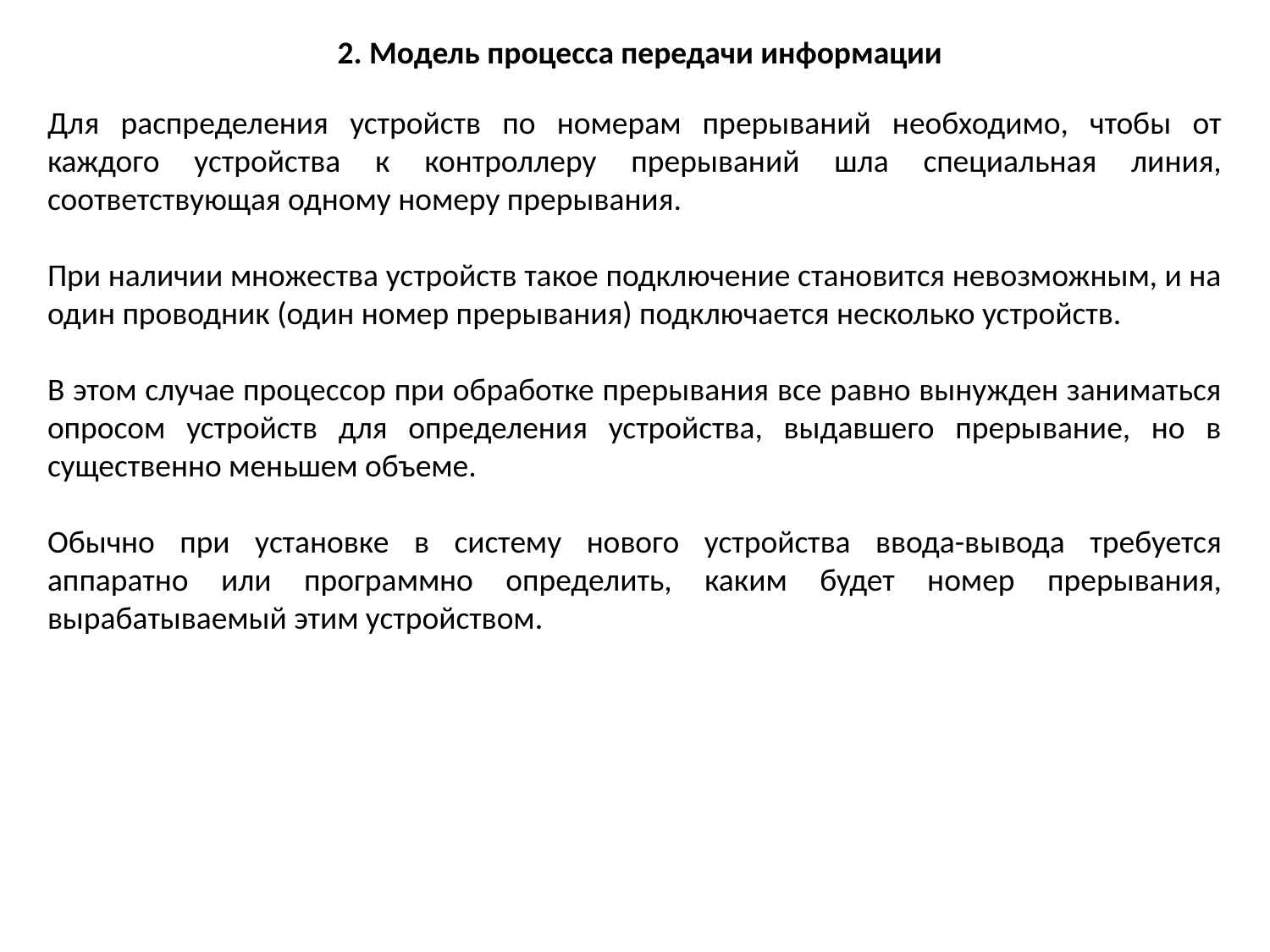

2. Модель процесса передачи информации
Для распределения устройств по номерам прерываний необходимо, чтобы от каждого устройства к контроллеру прерываний шла специальная линия, соответствующая одному номеру прерывания.

При наличии множества устройств такое подключение становится невозможным, и на один проводник (один номер прерывания) подключается несколько устройств.

В этом случае процессор при обработке прерывания все равно вынужден заниматься опросом устройств для определения устройства, выдавшего прерывание, но в существенно меньшем объеме.

Обычно при установке в систему нового устройства ввода-вывода требуется аппаратно или программно определить, каким будет номер прерывания, вырабатываемый этим устройством.